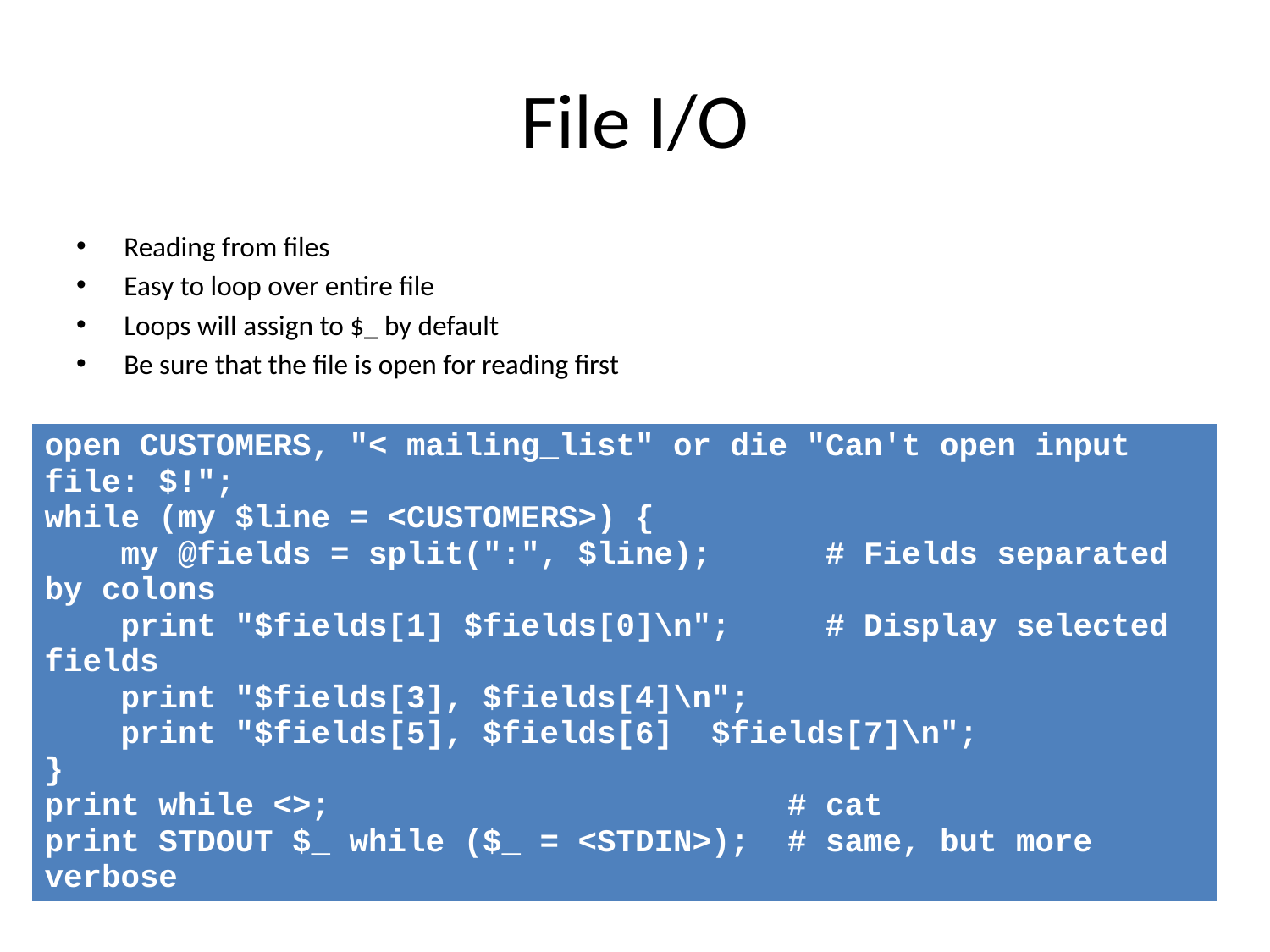

# File I/O
Reading from files
Easy to loop over entire file
Loops will assign to $_ by default
Be sure that the file is open for reading first
| open CUSTOMERS, "< mailing\_list" or die "Can't open input file: $!"; while (my $line = <CUSTOMERS>) { my @fields = split(":", $line); # Fields separated by colons print "$fields[1] $fields[0]\n"; # Display selected fields print "$fields[3], $fields[4]\n"; print "$fields[5], $fields[6] $fields[7]\n"; } print while <>; # cat print STDOUT $\_ while ($\_ = <STDIN>); # same, but more verbose |
| --- |